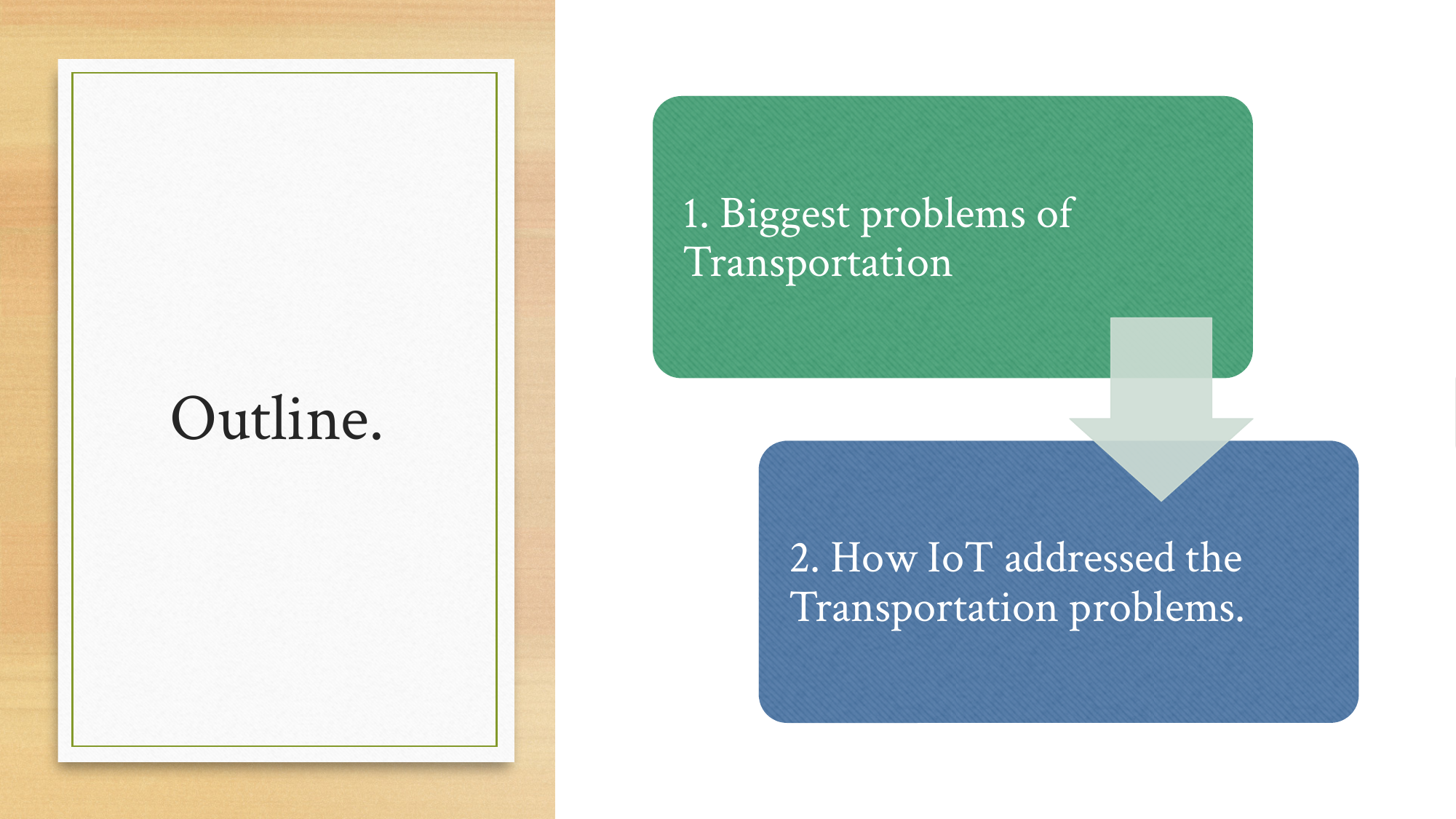

1. Biggest problems of Transportation
2. How IoT addressed the Transportation problems.

# Outline.